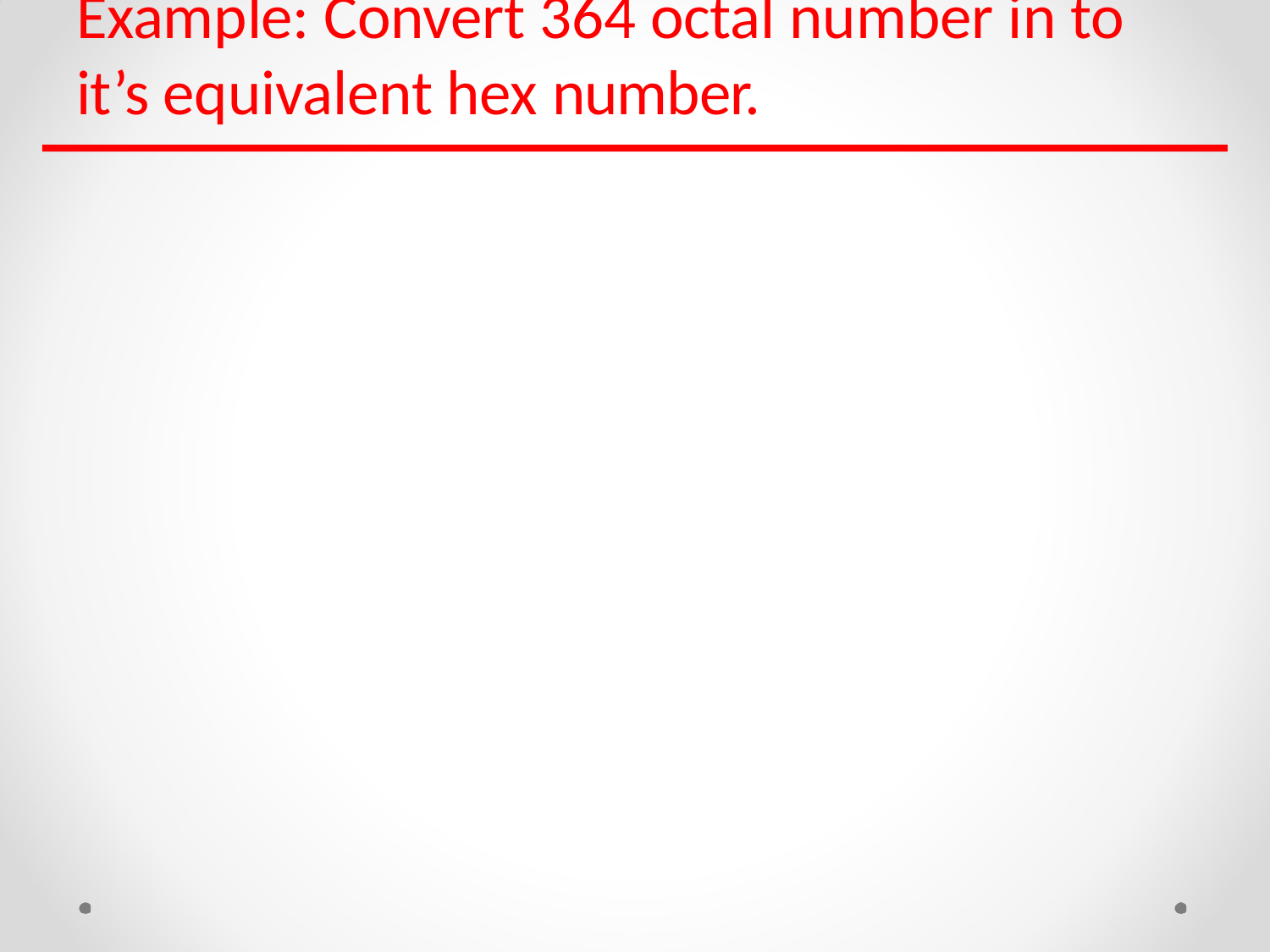

# Example: Convert 364 octal number in to  it’s equivalent hex number.